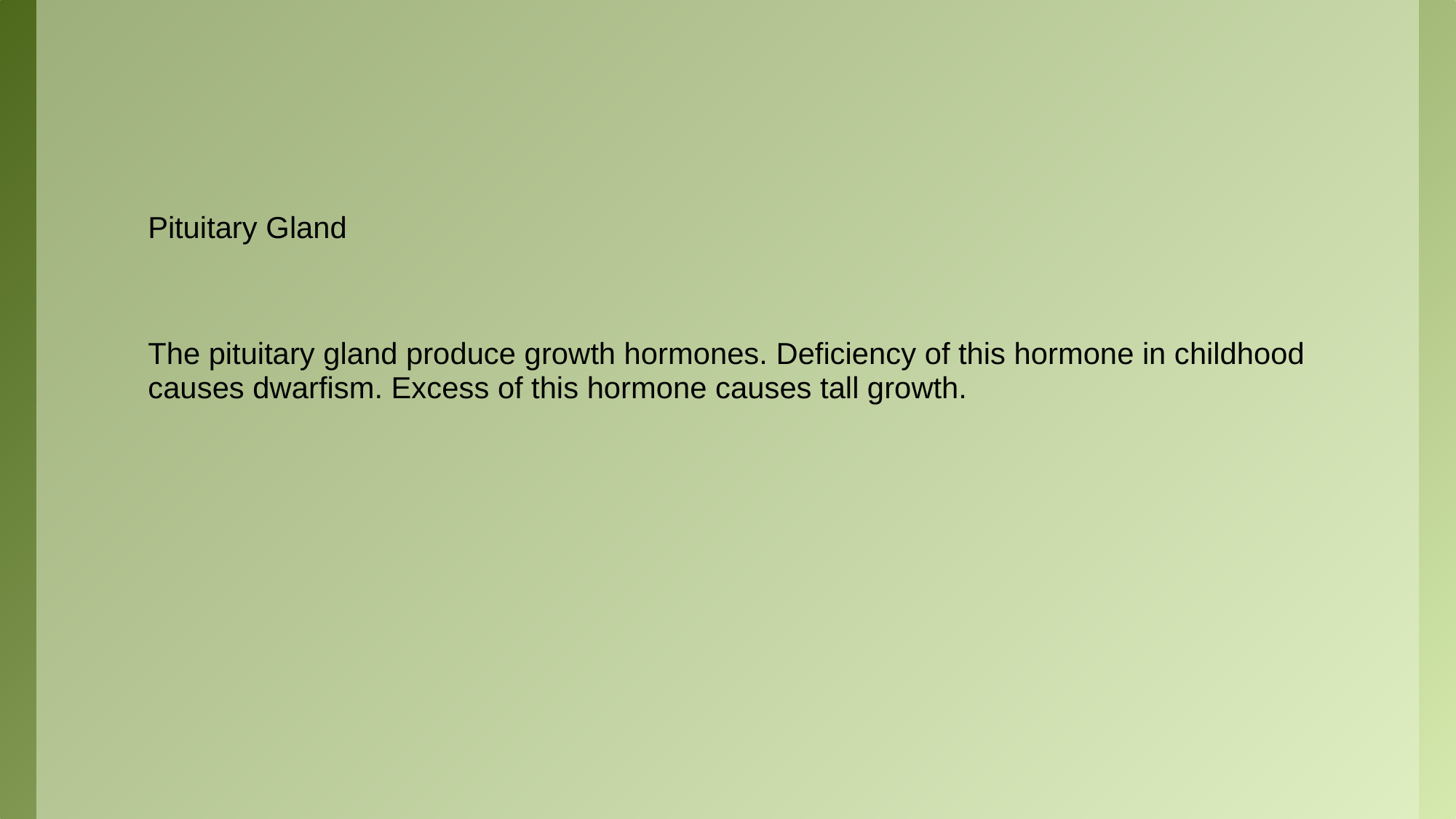

#
Pituitary Gland

The pituitary gland produce growth hormones. Deficiency of this hormone in childhood causes dwarfism. Excess of this hormone causes tall growth.